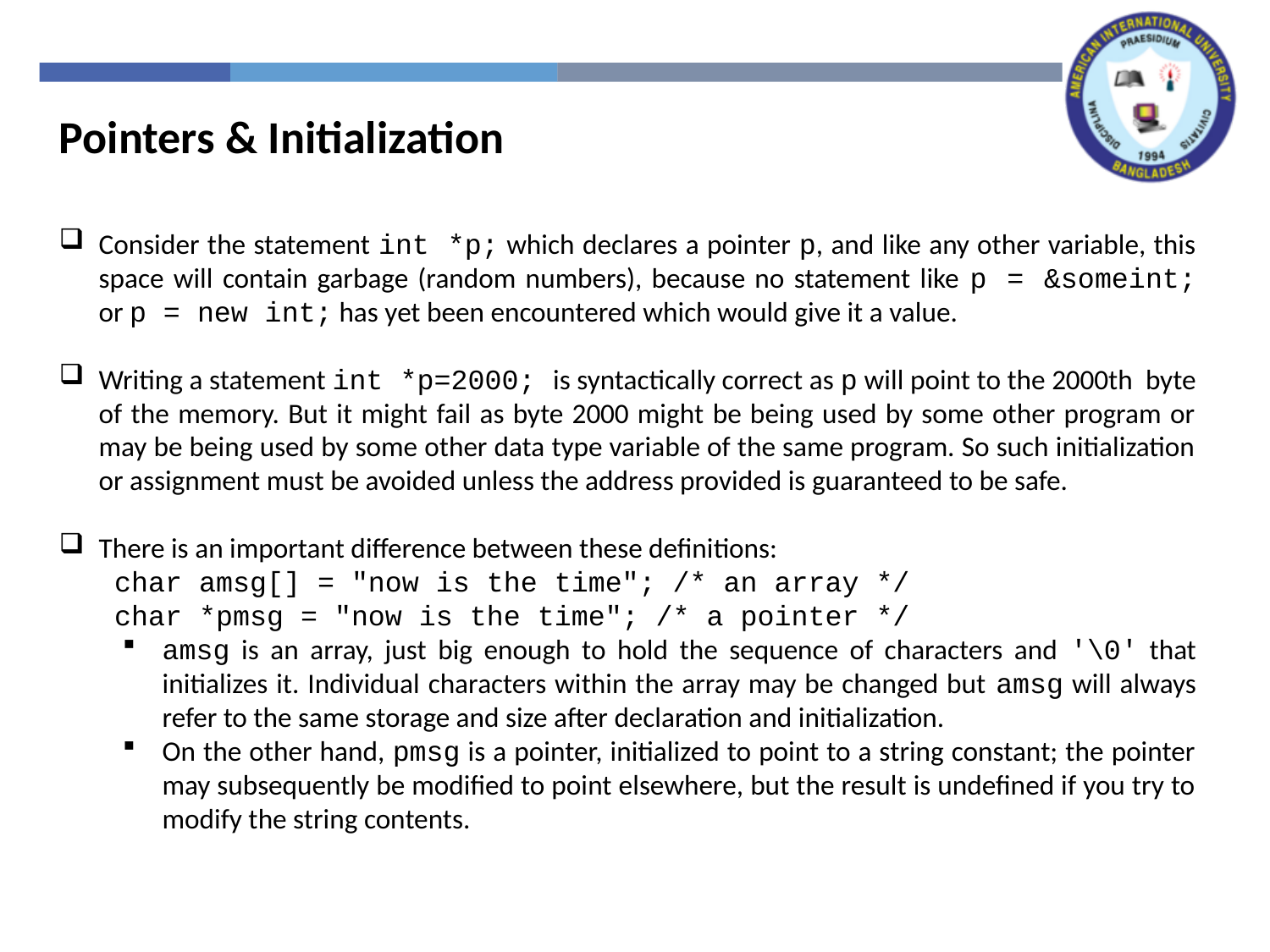

Pointers & Initialization
Consider the statement int *p; which declares a pointer p, and like any other variable, this space will contain garbage (random numbers), because no statement like p = &someint; or p = new int; has yet been encountered which would give it a value.

Writing a statement int *p=2000; is syntactically correct as p will point to the 2000th  byte of the memory. But it might fail as byte 2000 might be being used by some other program or may be being used by some other data type variable of the same program. So such initialization or assignment must be avoided unless the address provided is guaranteed to be safe.

There is an important difference between these definitions:
char amsg[] = "now is the time"; /* an array */
char *pmsg = "now is the time"; /* a pointer */
amsg is an array, just big enough to hold the sequence of characters and '\0' that initializes it. Individual characters within the array may be changed but amsg will always refer to the same storage and size after declaration and initialization.
On the other hand, pmsg is a pointer, initialized to point to a string constant; the pointer may subsequently be modified to point elsewhere, but the result is undefined if you try to modify the string contents.